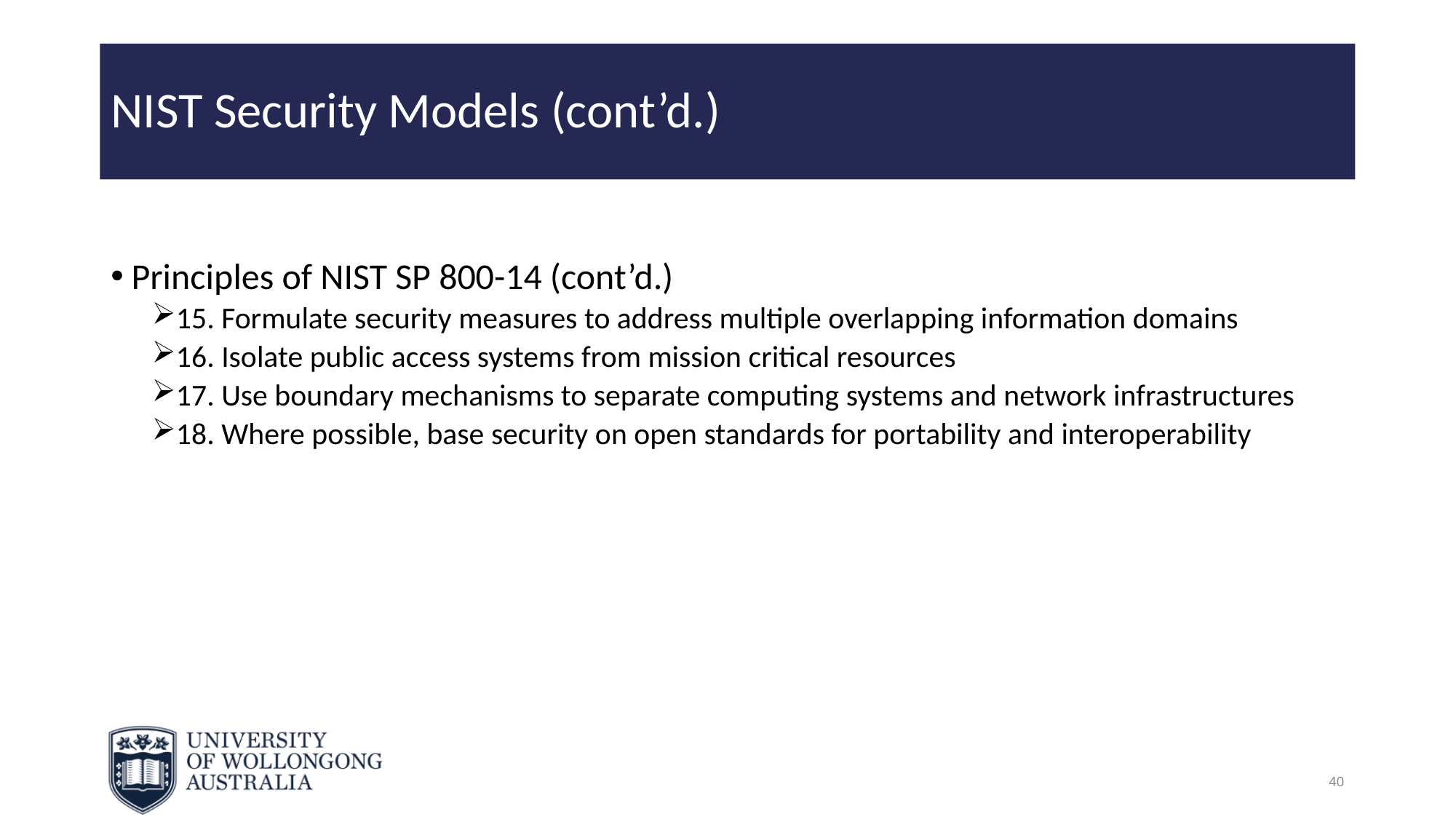

# NIST Security Models (cont’d.)
Principles of NIST SP 800-14 (cont’d.)
15. Formulate security measures to address multiple overlapping information domains
16. Isolate public access systems from mission critical resources
17. Use boundary mechanisms to separate computing systems and network infrastructures
18. Where possible, base security on open standards for portability and interoperability

40